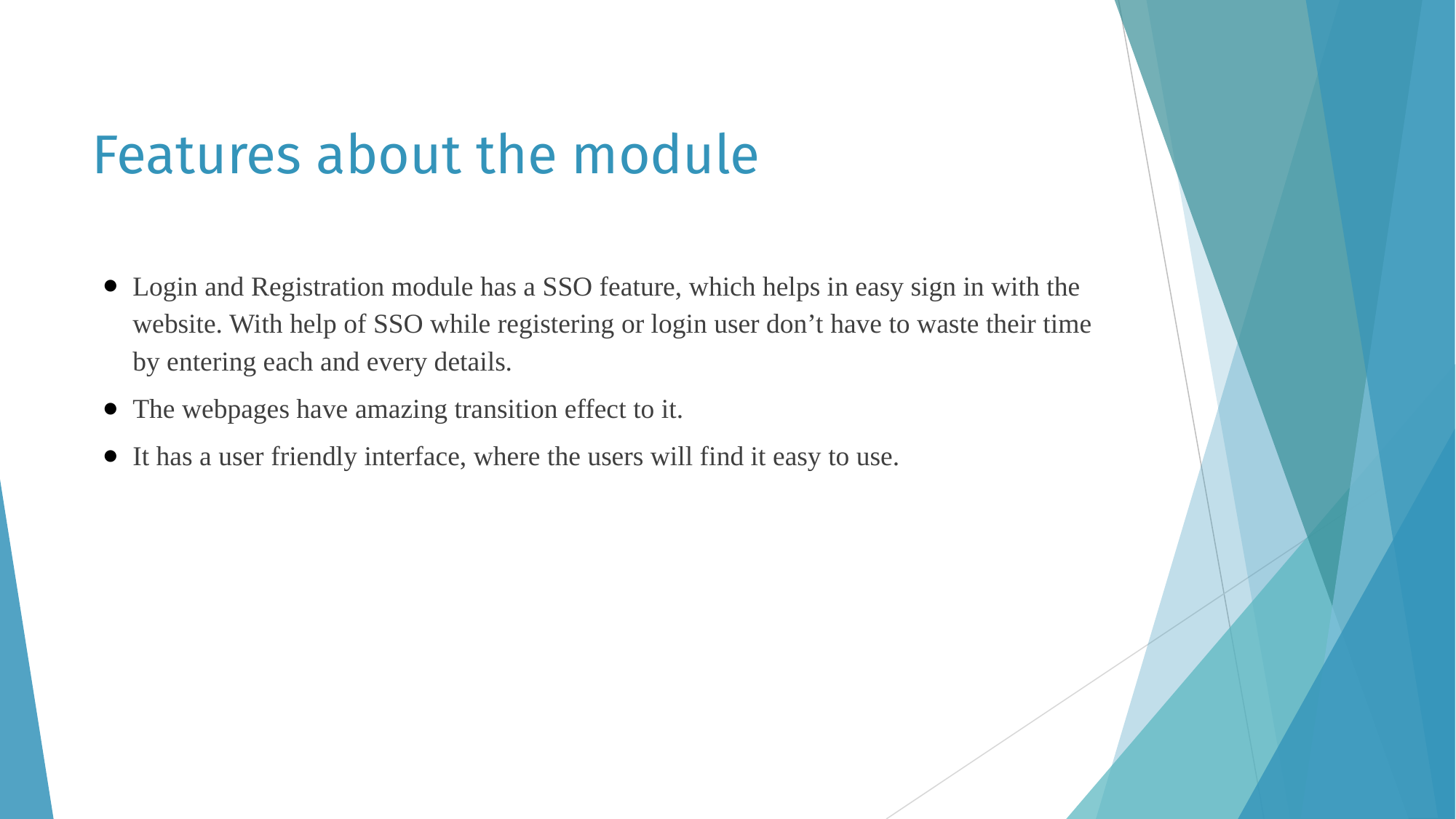

# Features about the module
Login and Registration module has a SSO feature, which helps in easy sign in with the website. With help of SSO while registering or login user don’t have to waste their time by entering each and every details.
The webpages have amazing transition effect to it.
It has a user friendly interface, where the users will find it easy to use.